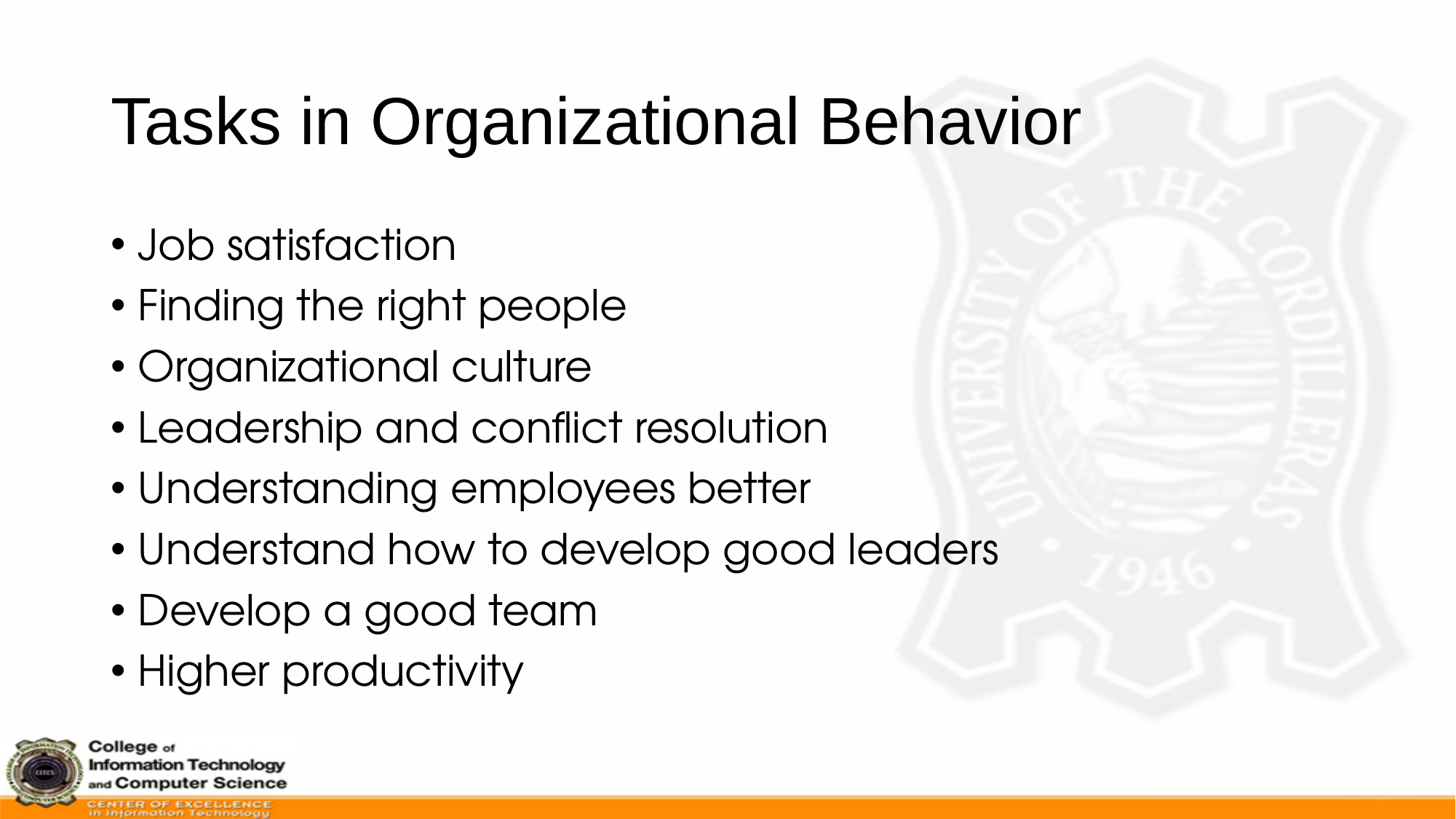

# Tasks in Organizational Behavior
Job satisfaction
Finding the right people
Organizational culture
Leadership and conflict resolution
Understanding employees better
Understand how to develop good leaders
Develop a good team
Higher productivity